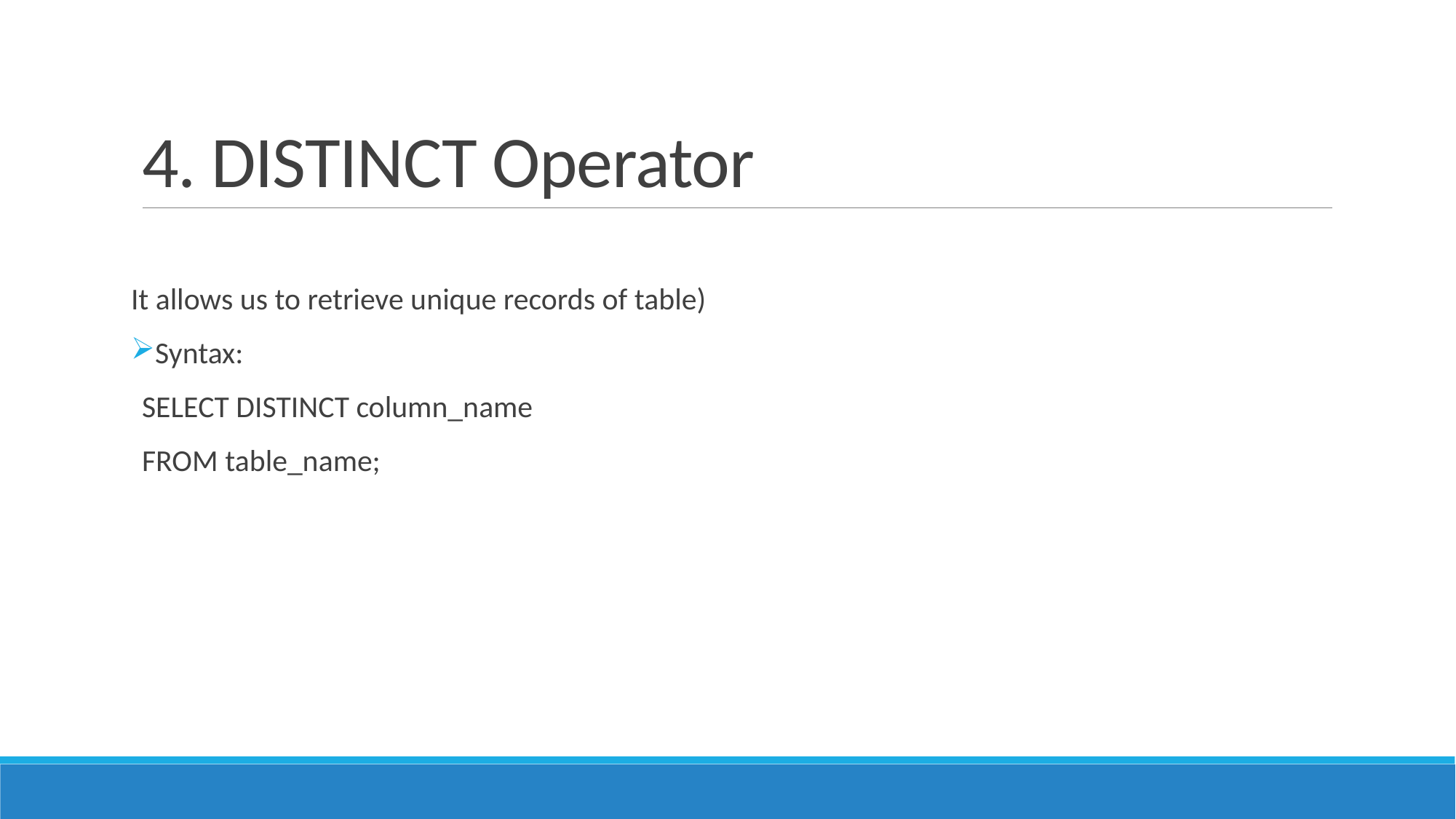

# 4. DISTINCT Operator

It allows us to retrieve unique records of table)
Syntax:
SELECT DISTINCT column_name
FROM table_name;